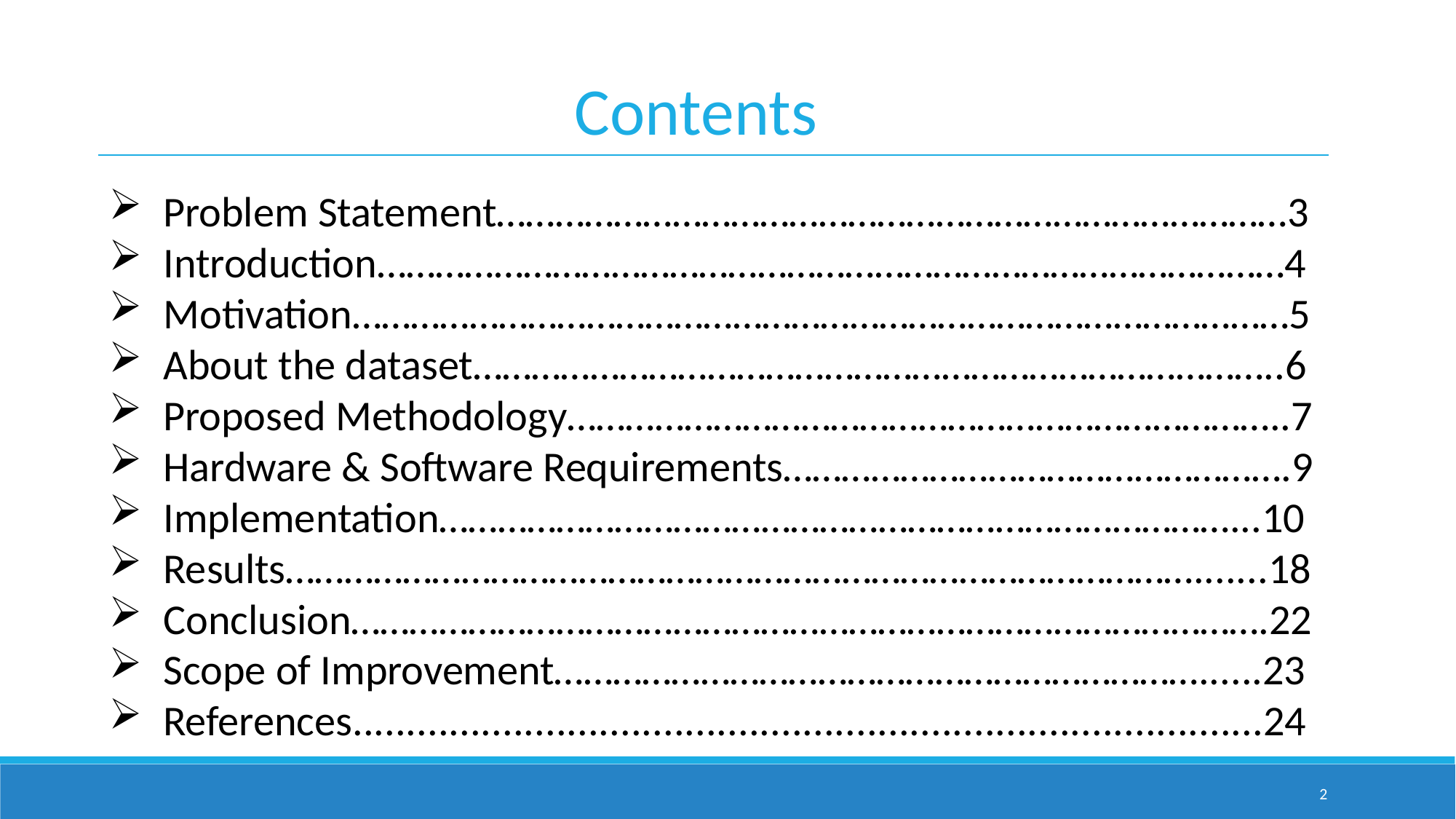

Contents
Problem Statement………………………………………………………………………3
Introduction…………………………………………………………………………………4
Motivation……………………………………………………………………………………5
About the dataset………………………………………………………………………..6
Proposed Methodology………………………………………………………………..7
Hardware & Software Requirements…………………………………………….9
Implementation………………………………………………………………………...10
Results………………………………………………………………………………….......18
Conclusion………………………………………………………………………………….22
Scope of Improvement…………………………………………………………......23
References.....................................................................................24
2